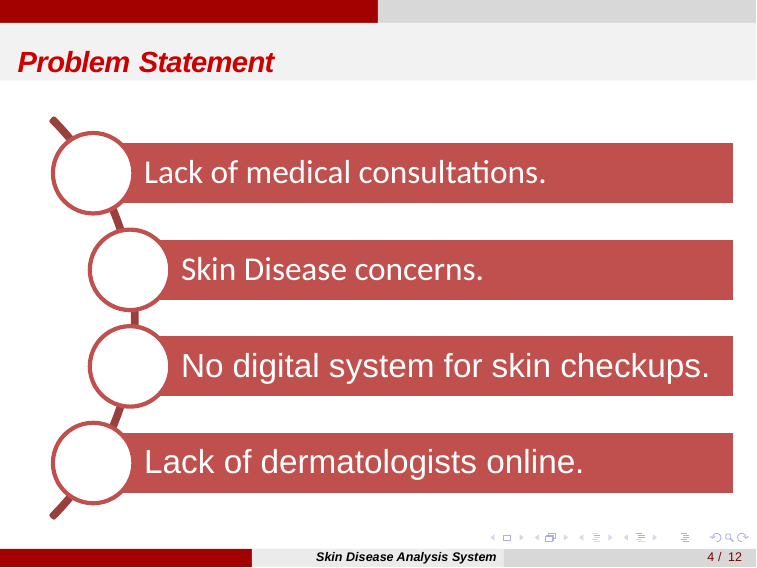

# Problem Statement
Lack of medical consultations.
Skin Disease concerns.
No digital system for skin checkups.
Lack of dermatologists online.
Skin Disease Analysis System

4 / 12